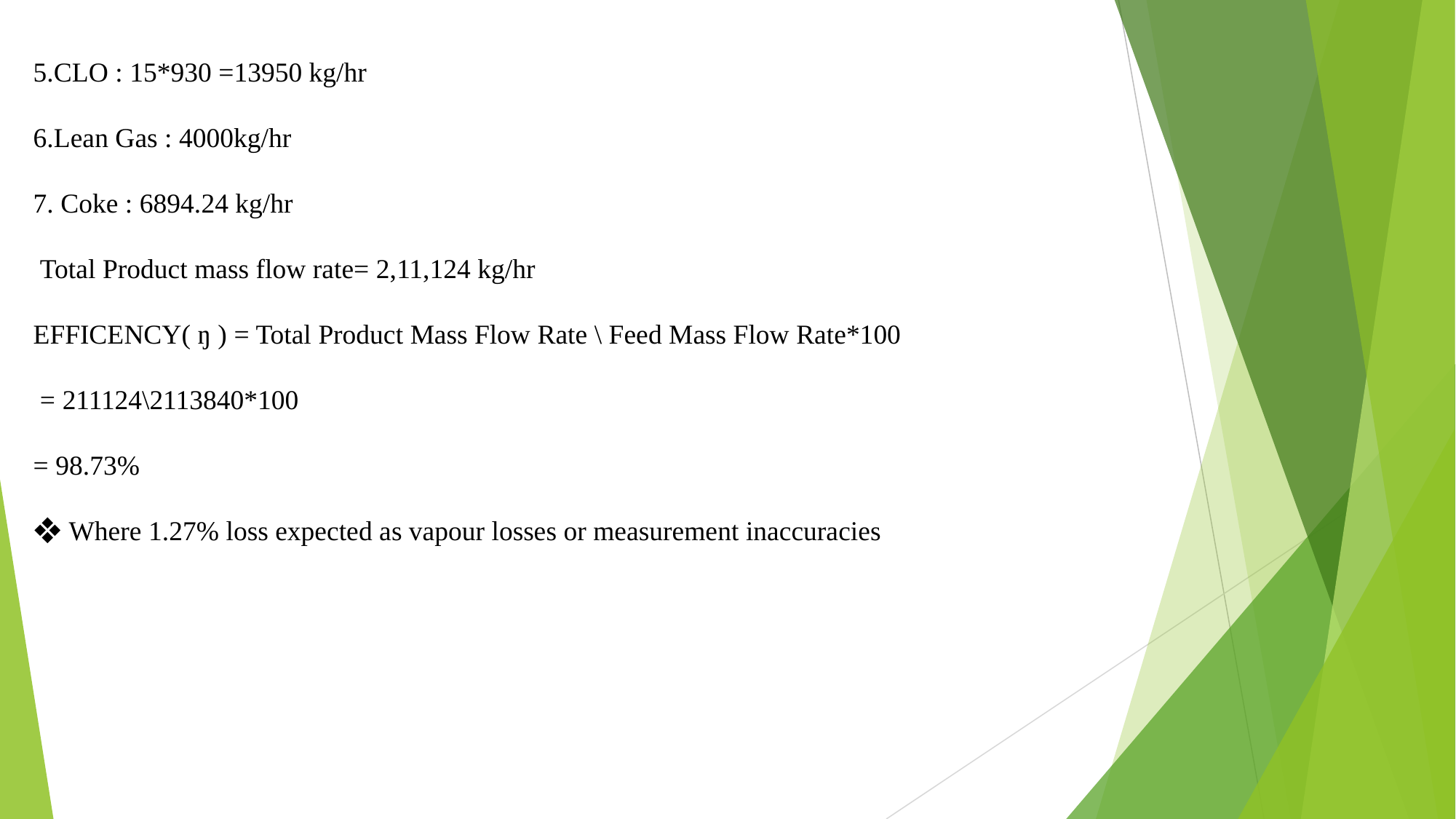

5.CLO : 15*930 =13950 kg/hr

6.Lean Gas : 4000kg/hr

7. Coke : 6894.24 kg/hr

 Total Product mass flow rate= 2,11,124 kg/hr

EFFICENCY( ŋ ) = Total Product Mass Flow Rate \ Feed Mass Flow Rate*100

 = 211124\2113840*100

= 98.73%

❖ Where 1.27% loss expected as vapour losses or measurement inaccuracies